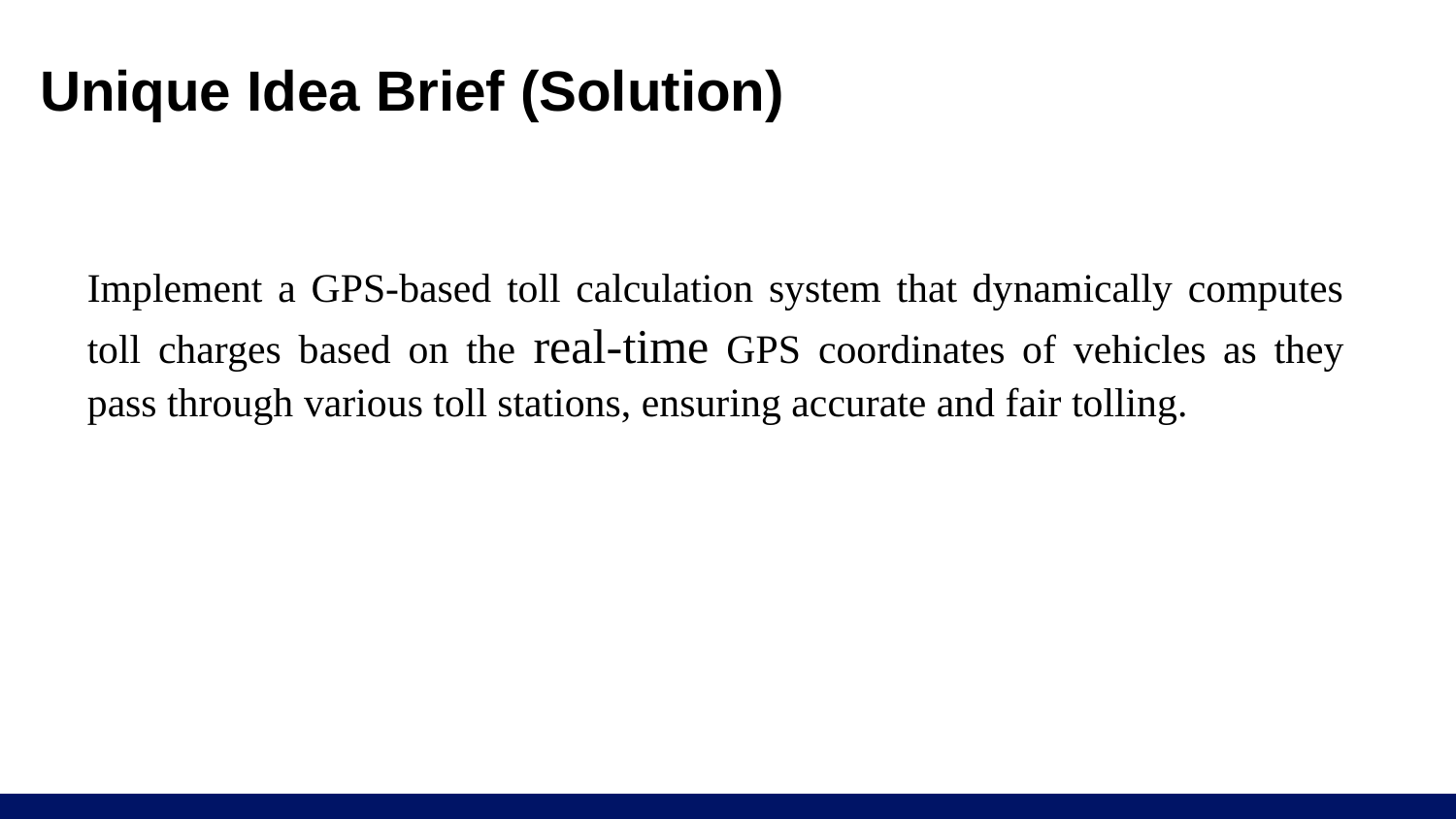

# Unique Idea Brief (Solution)
Implement a GPS-based toll calculation system that dynamically computes toll charges based on the real-time GPS coordinates of vehicles as they pass through various toll stations, ensuring accurate and fair tolling.